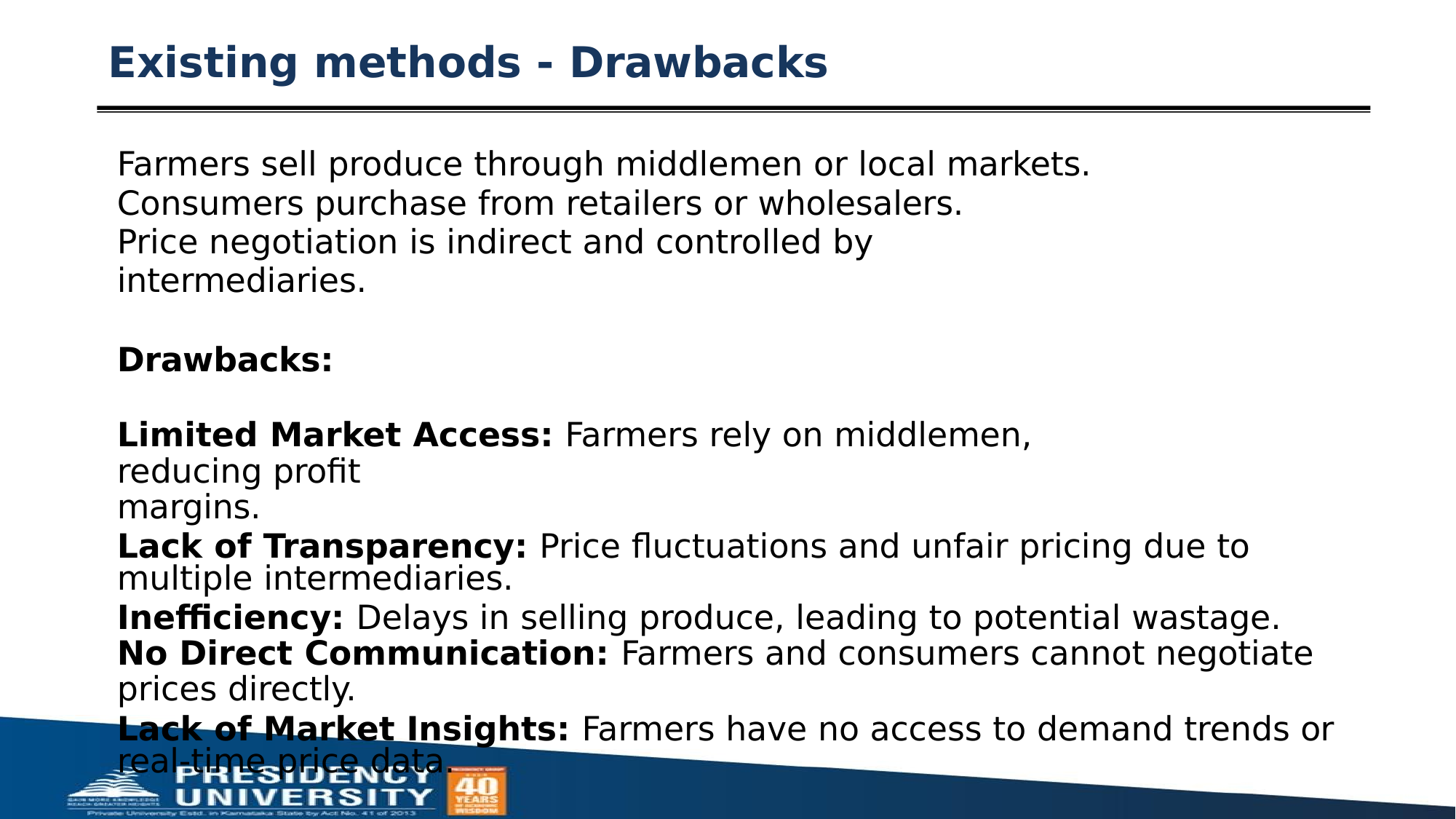

# Existing methods - Drawbacks
Farmers sell produce through middlemen or local markets. Consumers purchase from retailers or wholesalers.
Price negotiation is indirect and controlled by intermediaries.
Drawbacks:
Limited Market Access: Farmers rely on middlemen, reducing profit
margins.
Lack of Transparency: Price fluctuations and unfair pricing due to multiple intermediaries.
Inefficiency: Delays in selling produce, leading to potential wastage. No Direct Communication: Farmers and consumers cannot negotiate prices directly.
Lack of Market Insights: Farmers have no access to demand trends or real-time price data.